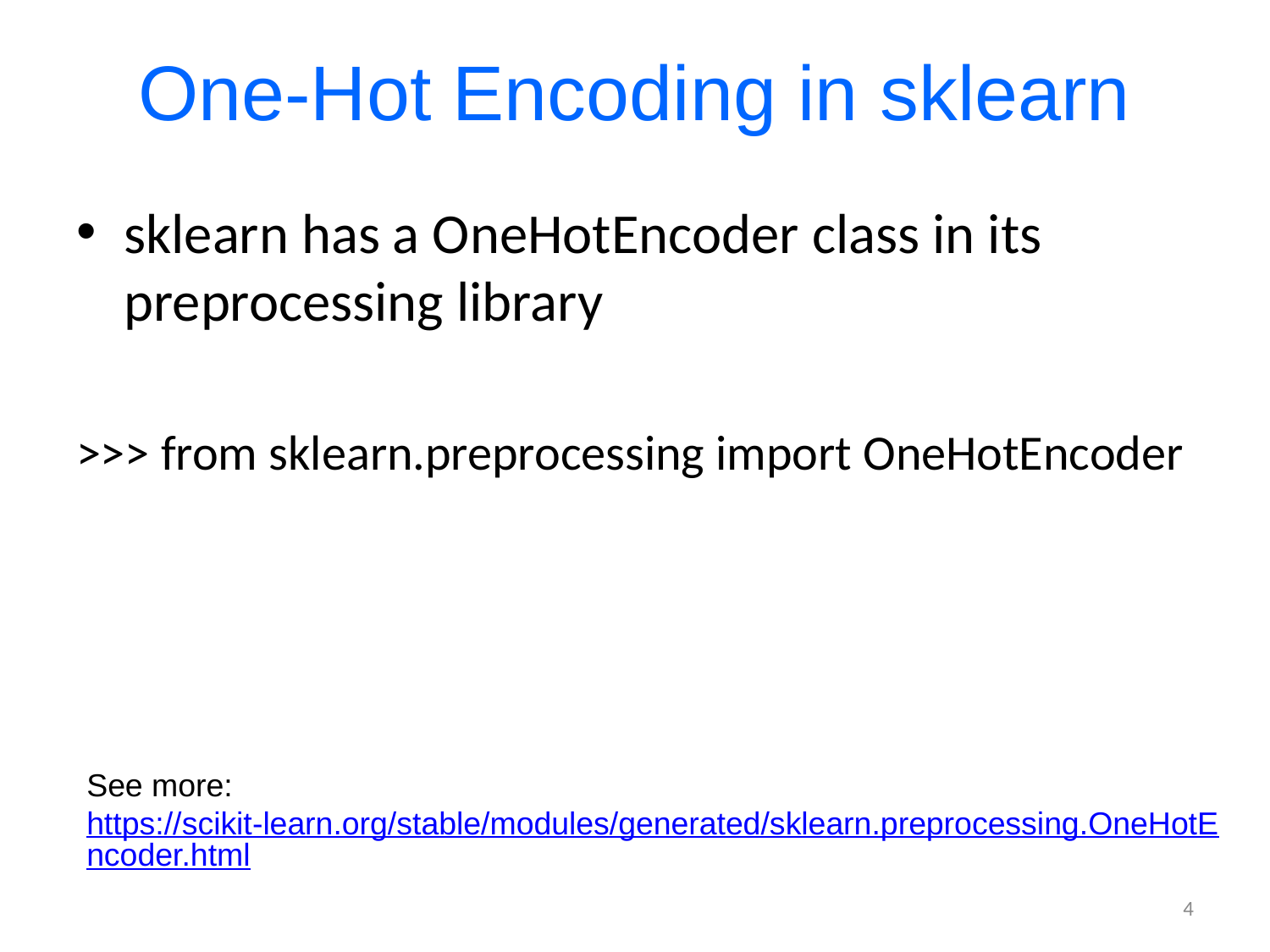

# One-Hot Encoding in sklearn
sklearn has a OneHotEncoder class in its preprocessing library

>>> from sklearn.preprocessing import OneHotEncoder

See more:
https://scikit-learn.org/stable/modules/generated/sklearn.preprocessing.OneHotEncoder.html
4